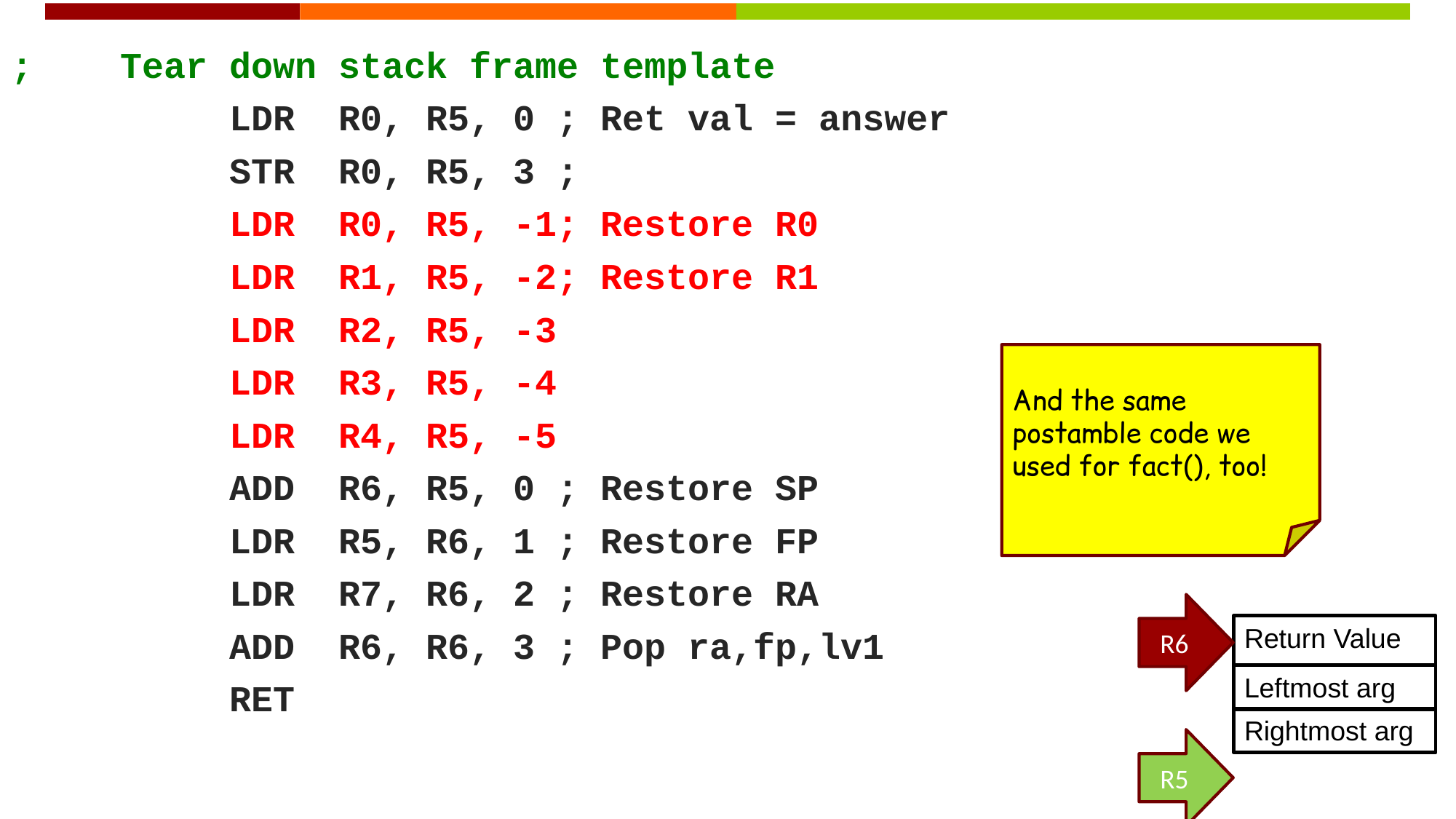

;	Tear down stack frame template
		LDR	R0, R5, 0 ; Ret val = answer
		STR	R0, R5, 3	;
		LDR	R0, R5, -1; Restore R0
		LDR	R1, R5, -2; Restore R1
		LDR	R2, R5, -3
		LDR	R3, R5, -4
		LDR	R4, R5, -5
		ADD	R6, R5, 0	; Restore SP
		LDR	R5, R6, 1	; Restore FP
		LDR	R7, R6, 2	; Restore RA
		ADD	R6, R6, 3	; Pop ra,fp,lv1
		RET
And the same postamble code we used for fact(), too!
R6
Return Value
Leftmost arg
Rightmost arg
R5